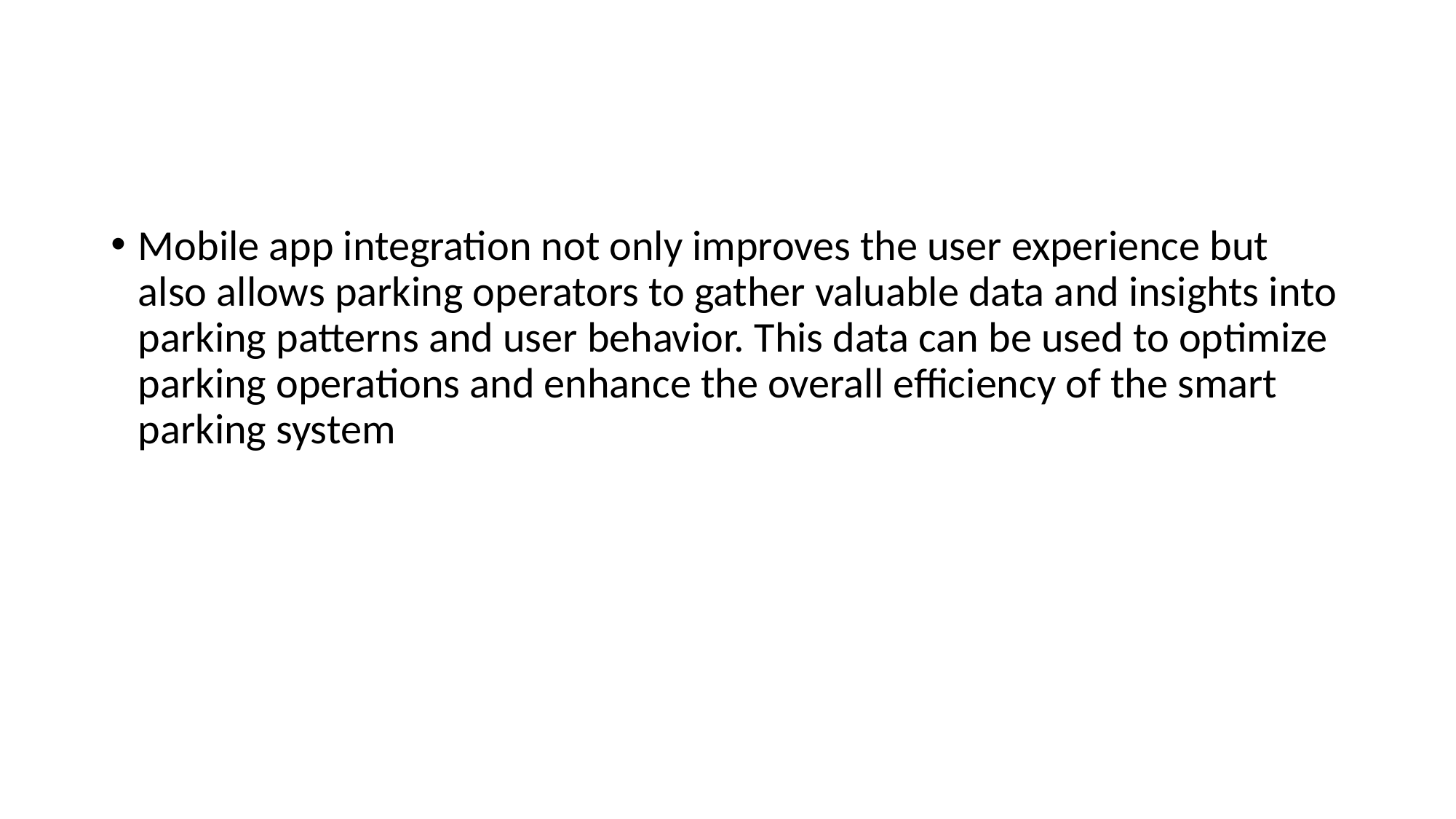

#
Mobile app integration not only improves the user experience but also allows parking operators to gather valuable data and insights into parking patterns and user behavior. This data can be used to optimize parking operations and enhance the overall efficiency of the smart parking system